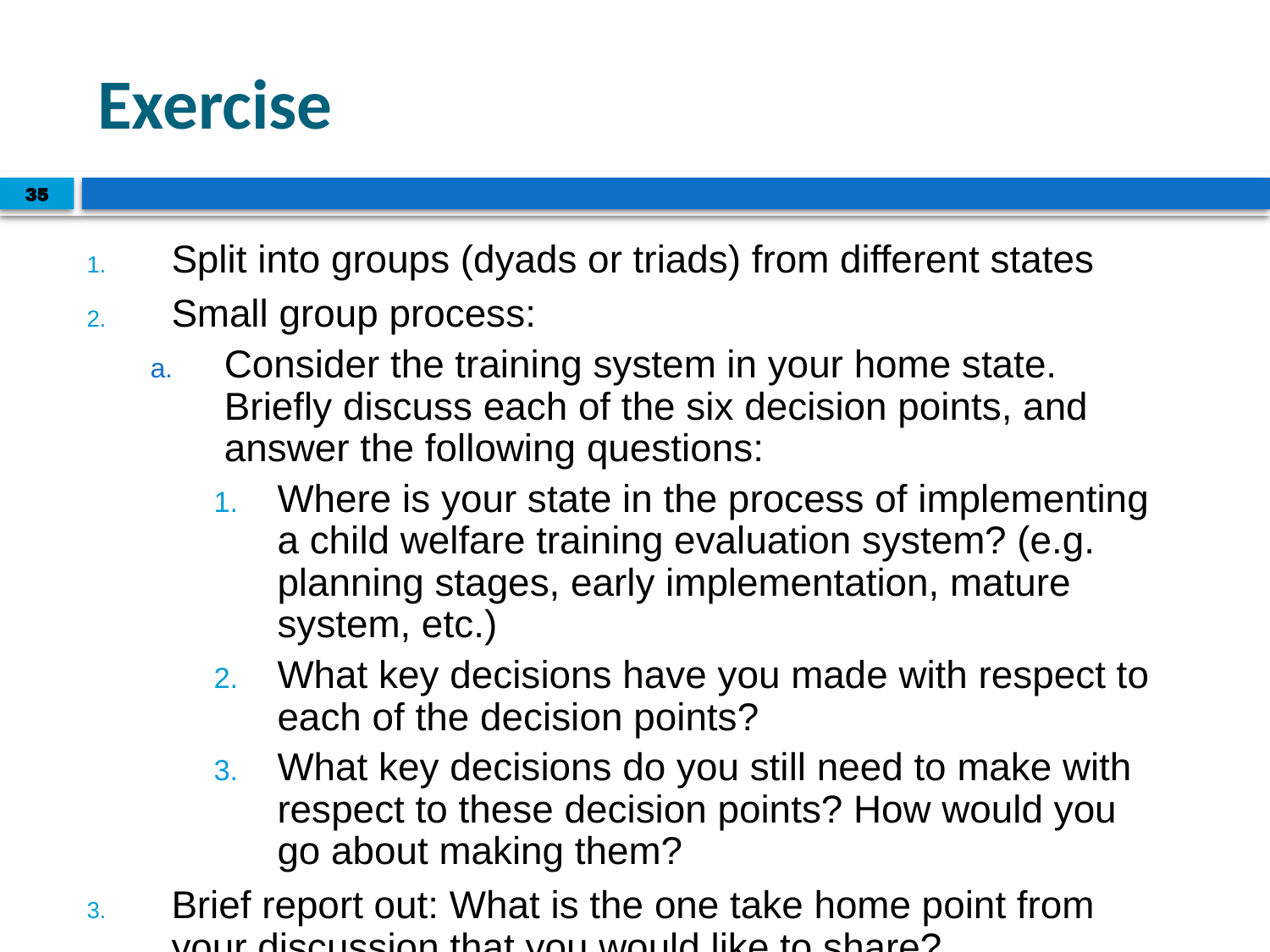

# Exercise
35
Split into groups (dyads or triads) from different states
Small group process:
Consider the training system in your home state.  Briefly discuss each of the six decision points, and answer the following questions:
Where is your state in the process of implementing a child welfare training evaluation system? (e.g. planning stages, early implementation, mature system, etc.)
What key decisions have you made with respect to each of the decision points?
What key decisions do you still need to make with respect to these decision points? How would you go about making them?
Brief report out: What is the one take home point from your discussion that you would like to share?